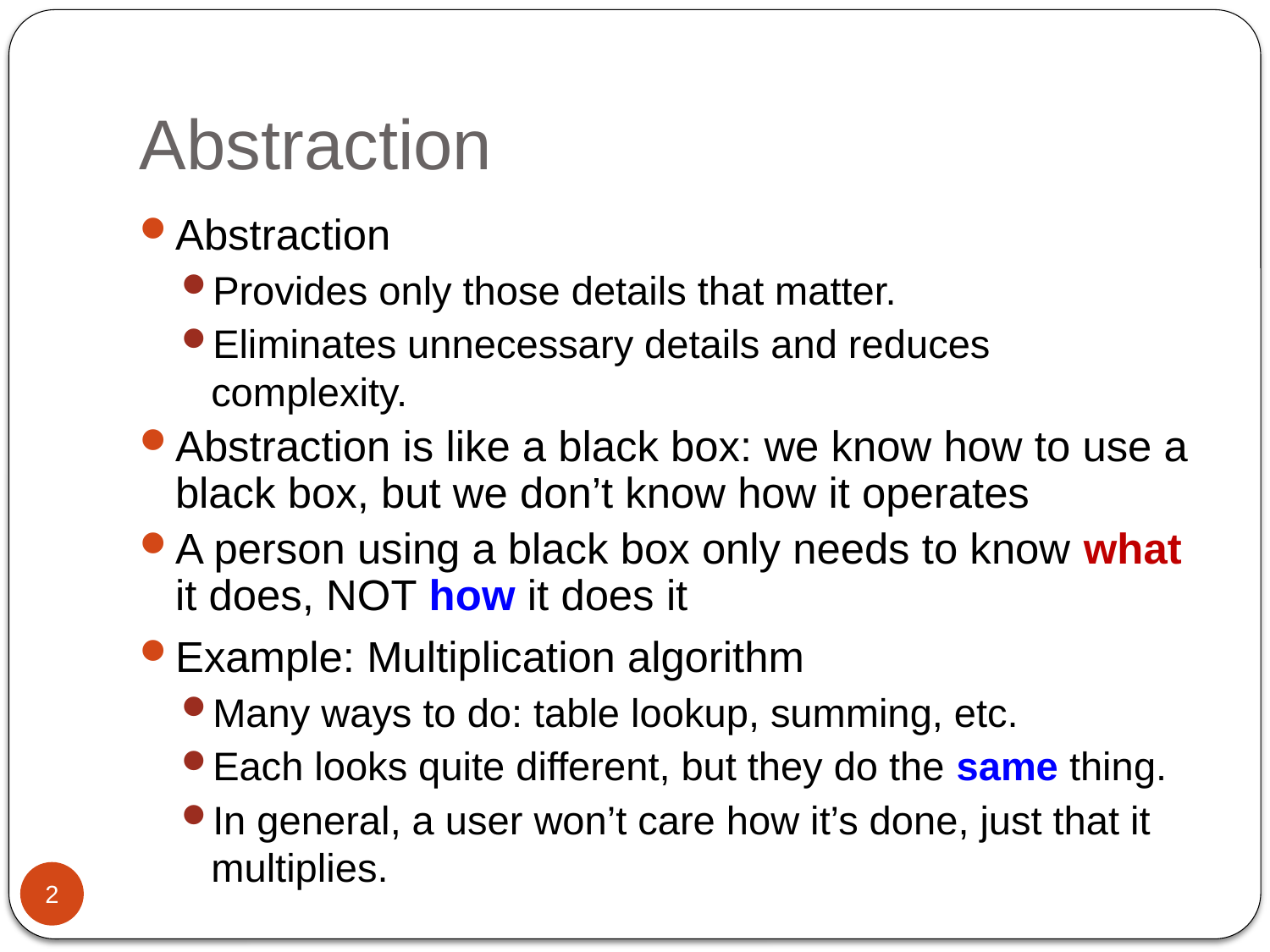

# Abstraction
Abstraction
Provides only those details that matter.
Eliminates unnecessary details and reduces complexity.
Abstraction is like a black box: we know how to use a black box, but we don’t know how it operates
A person using a black box only needs to know what it does, NOT how it does it
Example: Multiplication algorithm
Many ways to do: table lookup, summing, etc.
Each looks quite different, but they do the same thing.
In general, a user won’t care how it’s done, just that it multiplies.
2